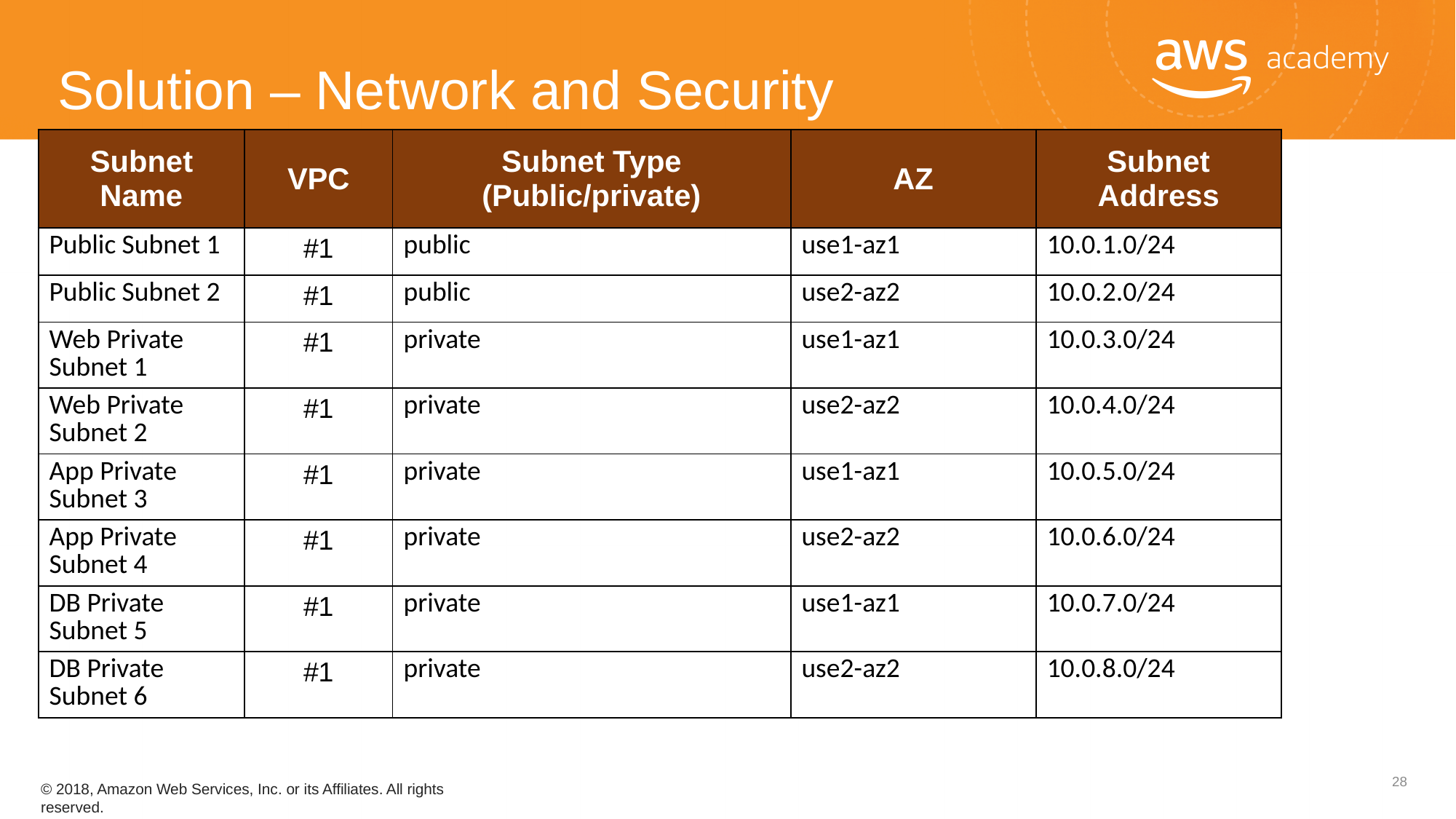

Solution – Network and Security
| Subnet Name | VPC | Subnet Type (Public/private) | AZ | Subnet Address |
| --- | --- | --- | --- | --- |
| Public Subnet 1 | #1 | public | use1-az1 | 10.0.1.0/24 |
| Public Subnet 2 | #1 | public | use2-az2 | 10.0.2.0/24 |
| Web Private Subnet 1 | #1 | private | use1-az1 | 10.0.3.0/24 |
| Web Private Subnet 2 | #1 | private | use2-az2 | 10.0.4.0/24 |
| App Private Subnet 3 | #1 | private | use1-az1 | 10.0.5.0/24 |
| App Private Subnet 4 | #1 | private | use2-az2 | 10.0.6.0/24 |
| DB Private Subnet 5 | #1 | private | use1-az1 | 10.0.7.0/24 |
| DB Private Subnet 6 | #1 | private | use2-az2 | 10.0.8.0/24 |
28